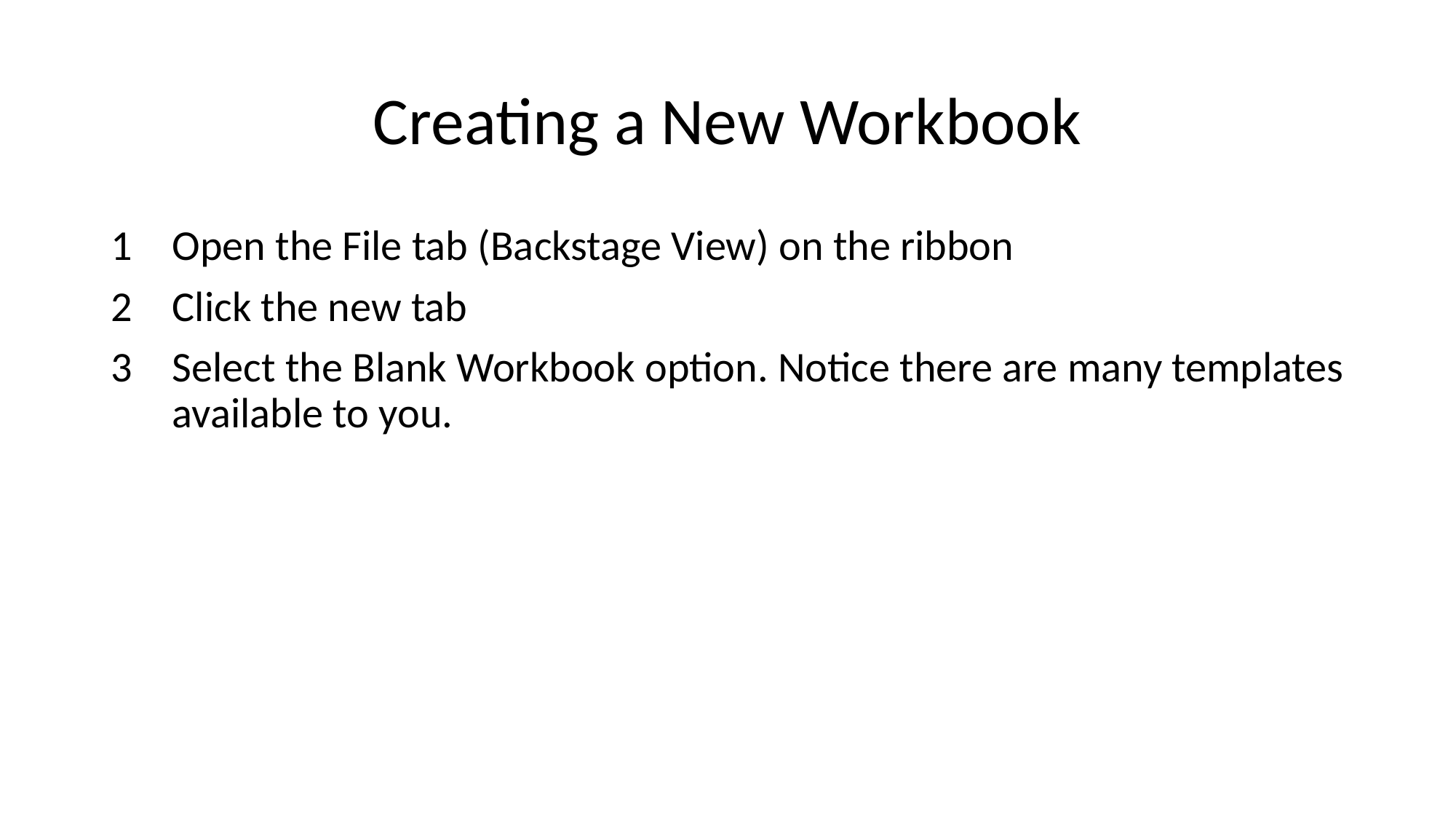

# Creating a New Workbook
Open the File tab (Backstage View) on the ribbon
Click the new tab
Select the Blank Workbook option. Notice there are many templates available to you.